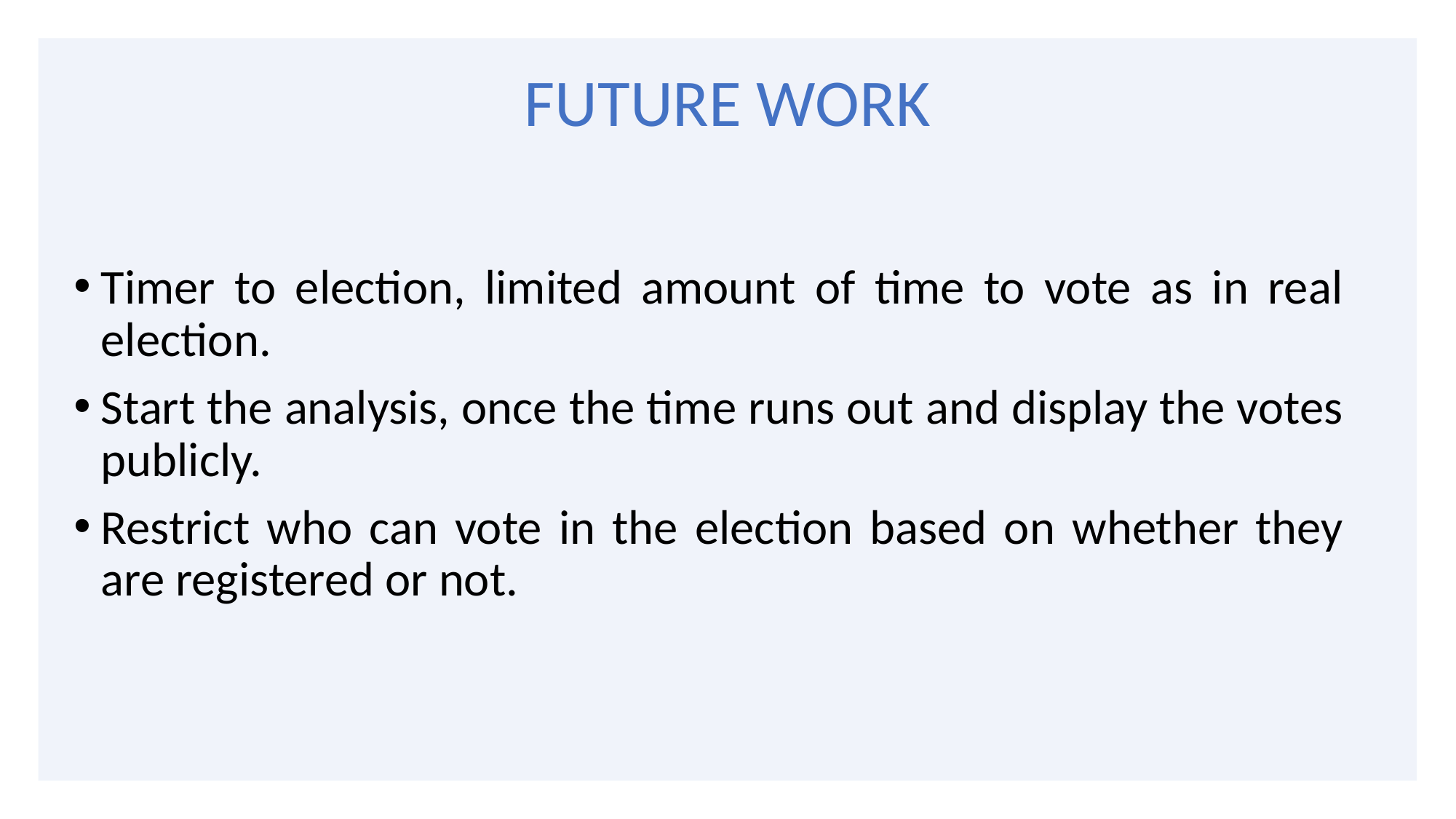

# FUTURE WORK
Timer to election, limited amount of time to vote as in real election.
Start the analysis, once the time runs out and display the votes publicly.
Restrict who can vote in the election based on whether they are registered or not.